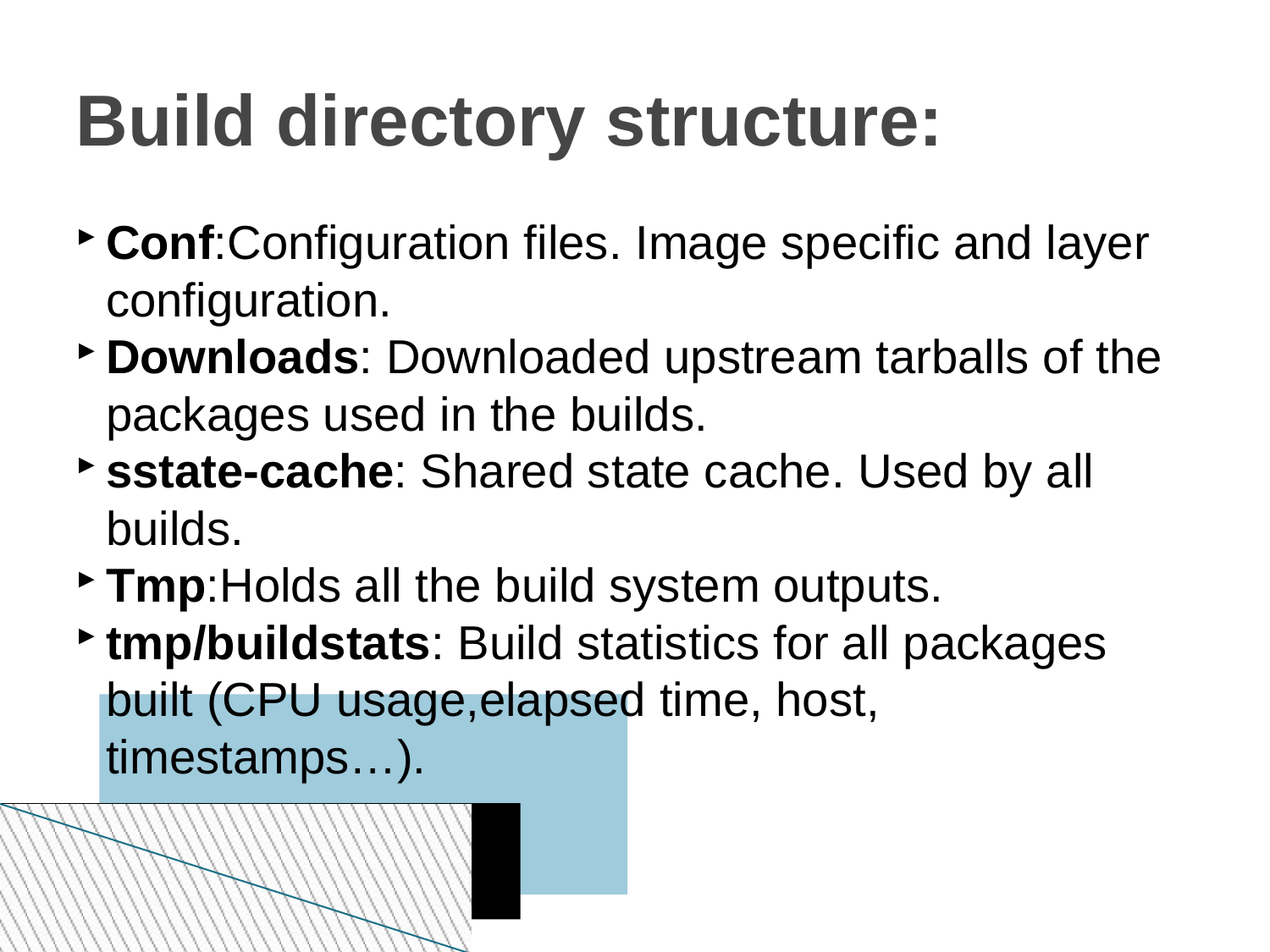

Build directory structure:
Conf:Configuration files. Image specific and layer configuration.
Downloads: Downloaded upstream tarballs of the packages used in the builds.
sstate-cache: Shared state cache. Used by all builds.
Tmp:Holds all the build system outputs.
tmp/buildstats: Build statistics for all packages built (CPU usage,elapsed time, host, timestamps…).